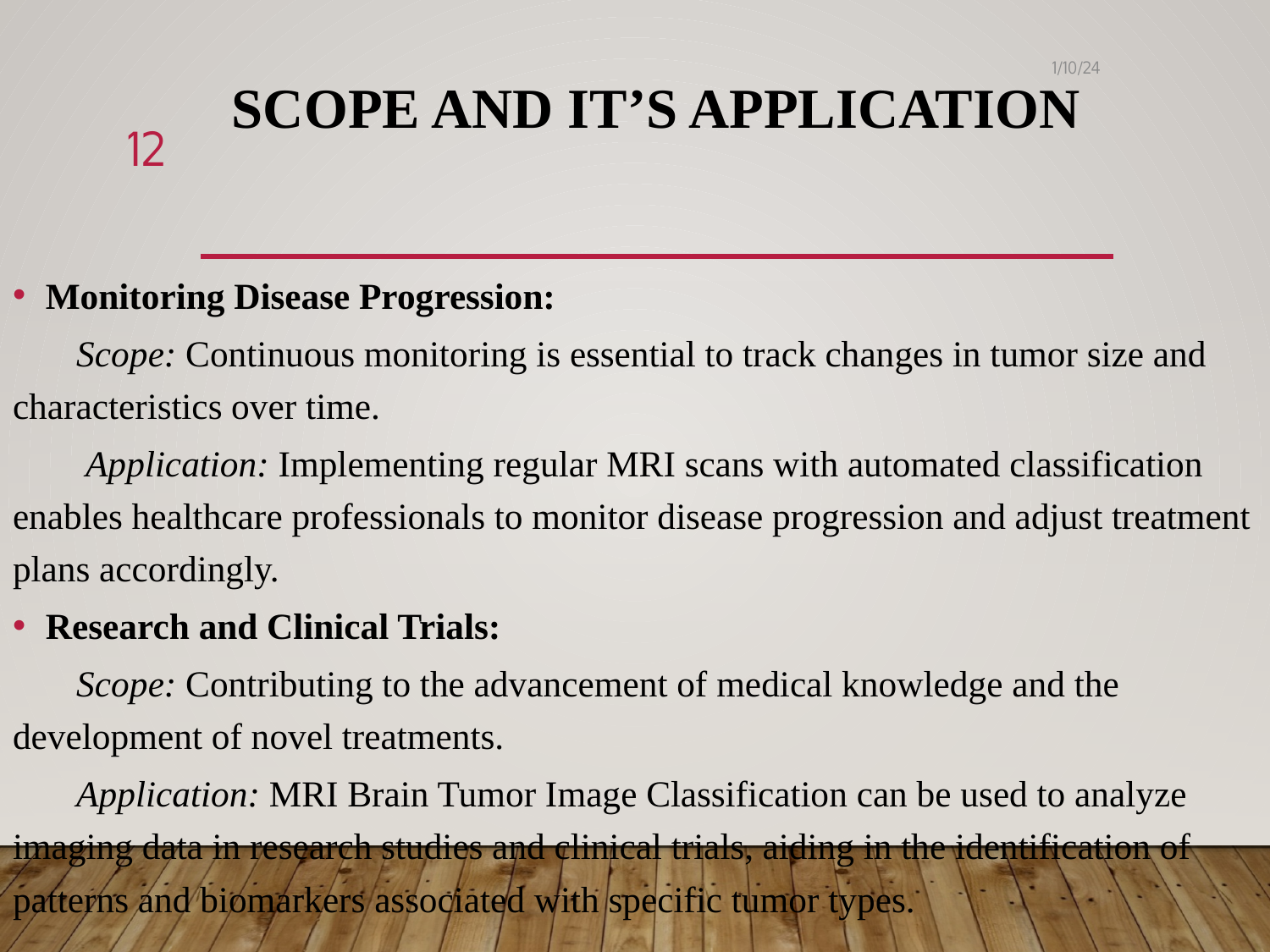

1/10/24
# Scope and it’s application
12
Monitoring Disease Progression:
       Scope: Continuous monitoring is essential to track changes in tumor size and characteristics over time.
        Application: Implementing regular MRI scans with automated classification    enables healthcare professionals to monitor disease progression and adjust treatment plans accordingly.
Research and Clinical Trials:
       Scope: Contributing to the advancement of medical knowledge and the development of novel treatments.
       Application: MRI Brain Tumor Image Classification can be used to analyze imaging data in research studies and clinical trials, aiding in the identification of patterns and biomarkers associated with specific tumor types.